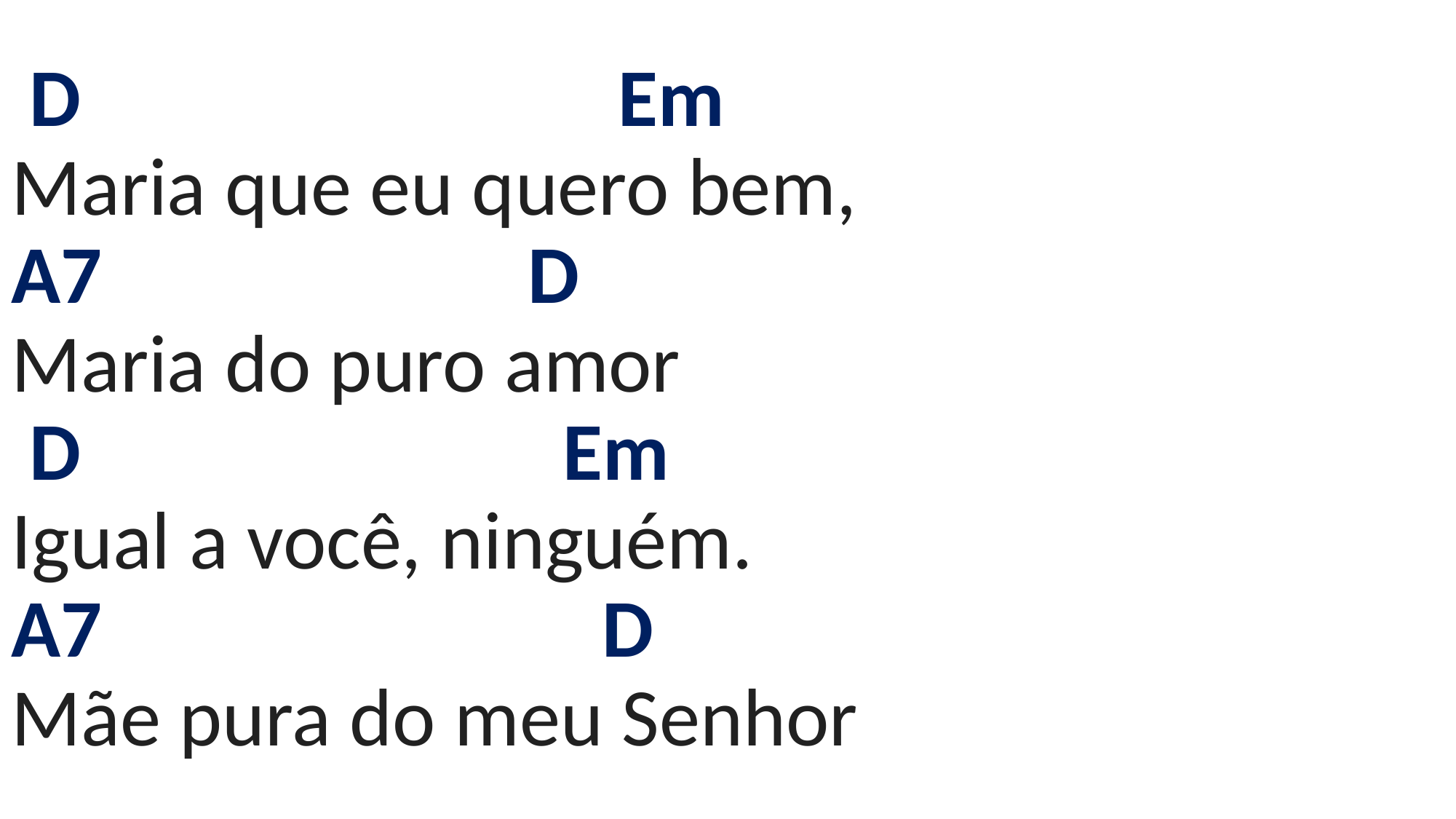

# D                             Em Maria que eu quero bem, A7                       D Maria do puro amor D                          Em Igual a você, ninguém. A7                           D Mãe pura do meu Senhor